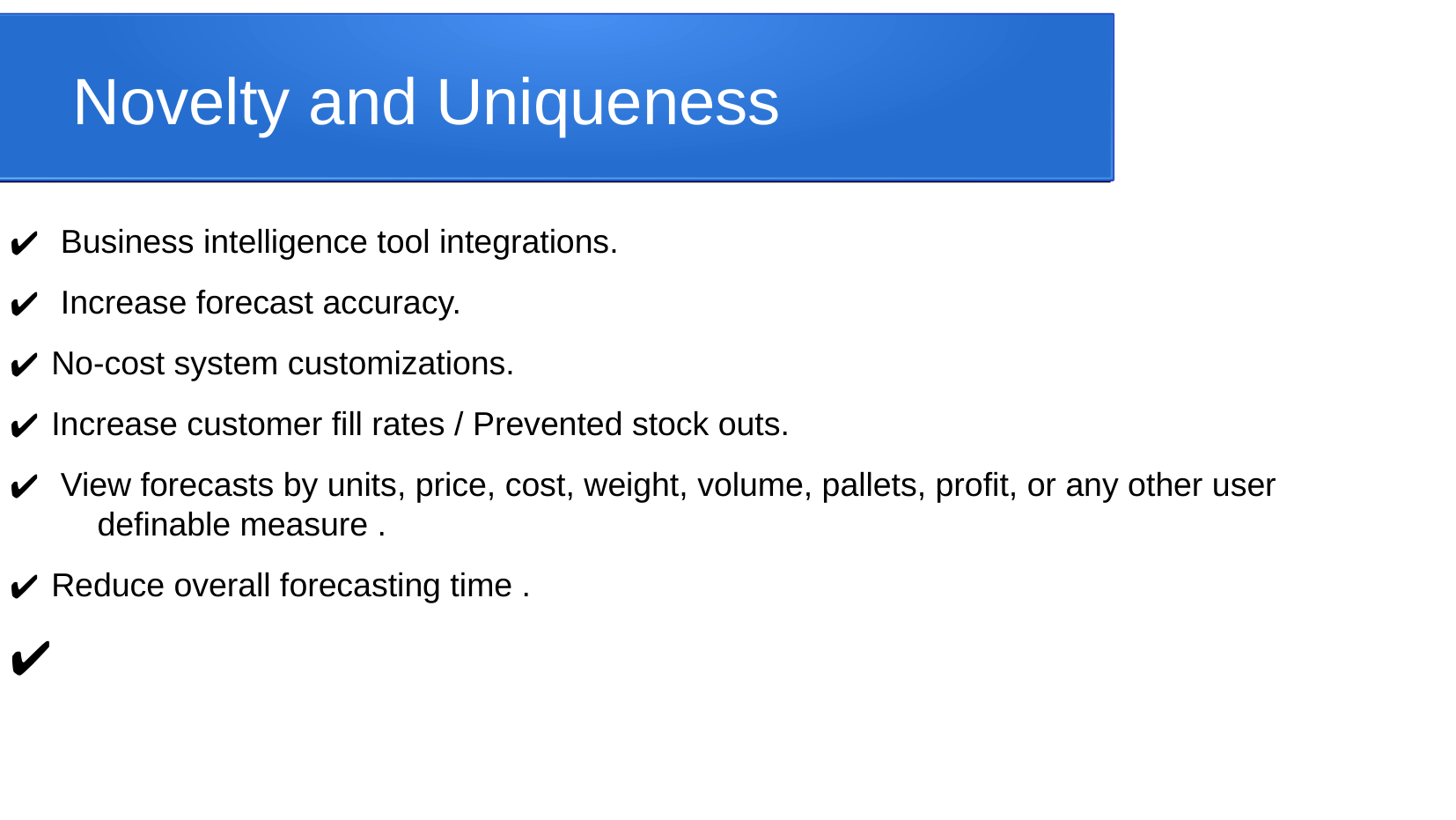

Novelty and Uniqueness
 Business intelligence tool integrations.
 Increase forecast accuracy.
No-cost system customizations.
Increase customer fill rates / Prevented stock outs.
 View forecasts by units, price, cost, weight, volume, pallets, profit, or any other user               definable measure .
Reduce overall forecasting time .